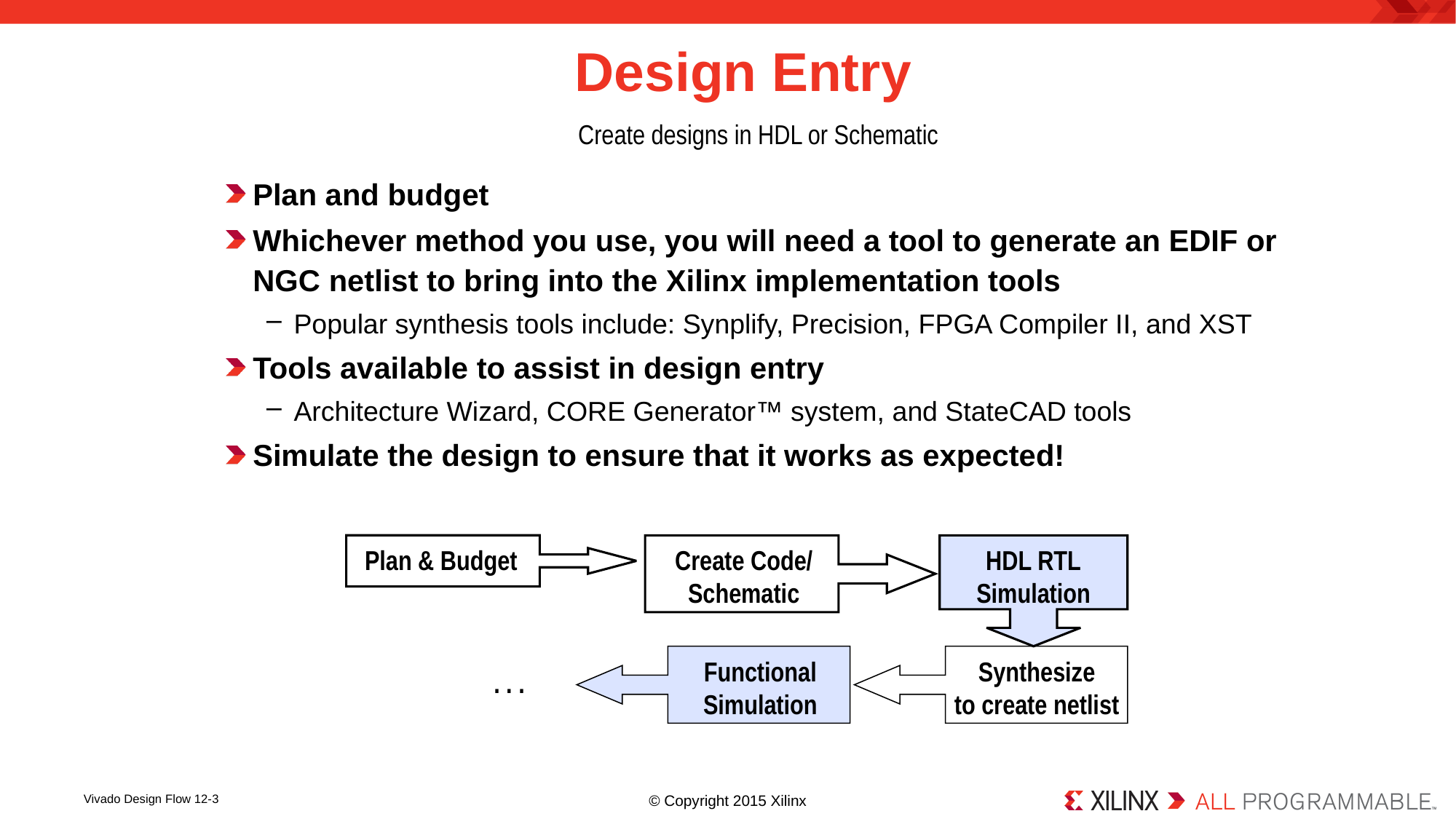

# Design Entry
Create designs in HDL or Schematic
Plan and budget
Whichever method you use, you will need a tool to generate an EDIF or NGC netlist to bring into the Xilinx implementation tools
Popular synthesis tools include: Synplify, Precision, FPGA Compiler II, and XST
Tools available to assist in design entry
Architecture Wizard, CORE Generator™ system, and StateCAD tools
Simulate the design to ensure that it works as expected!

Plan & Budget
Create Code/
Schematic
HDL RTL
Simulation

Functional
Simulation
Synthesize
to create netlist
. . .
© Copyright 2015 Xilinx
Vivado Design Flow 12-3